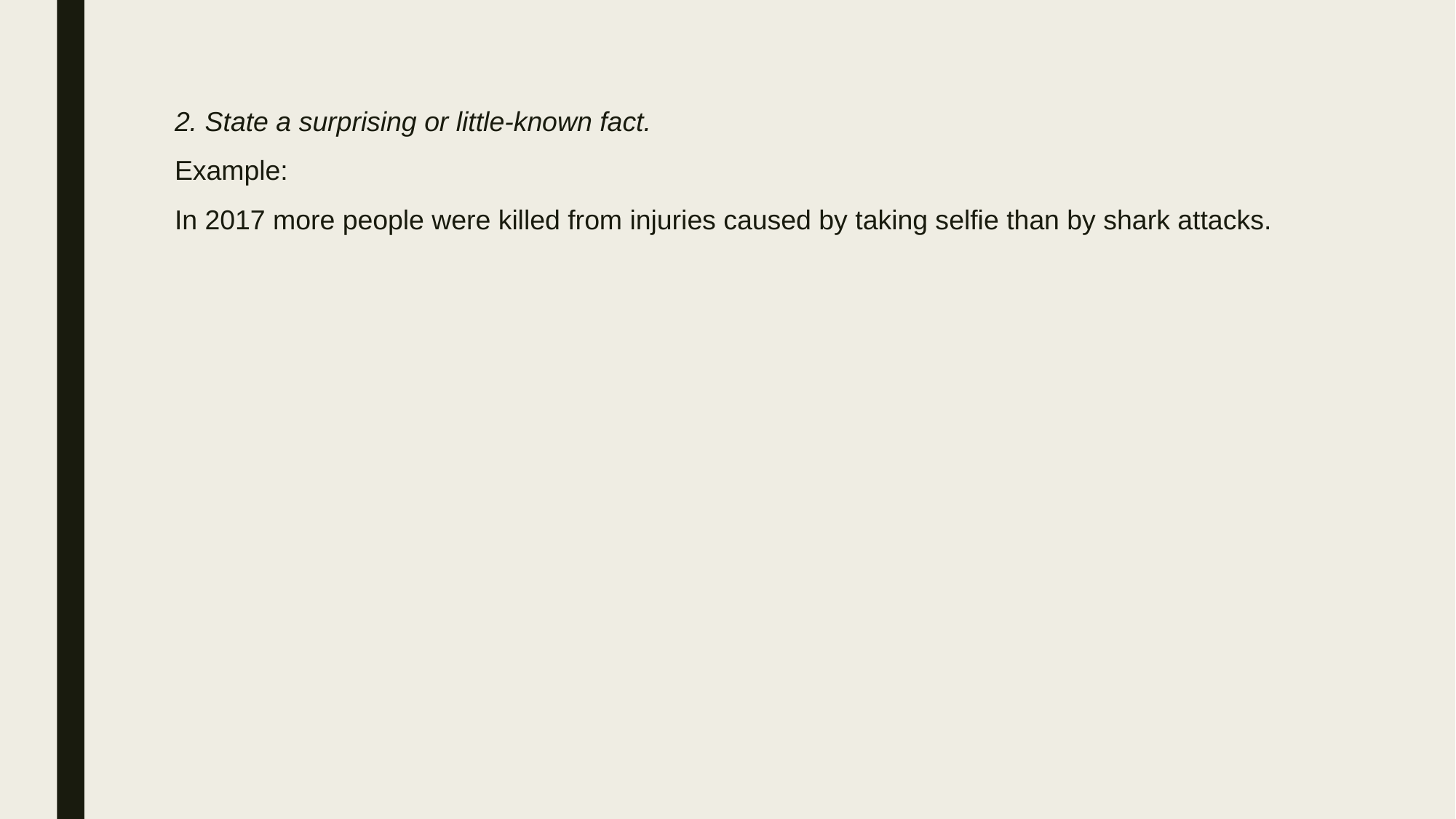

# 2. State a surprising or little-known fact. Example: In 2017 more people were killed from injuries caused by taking selfie than by shark attacks.